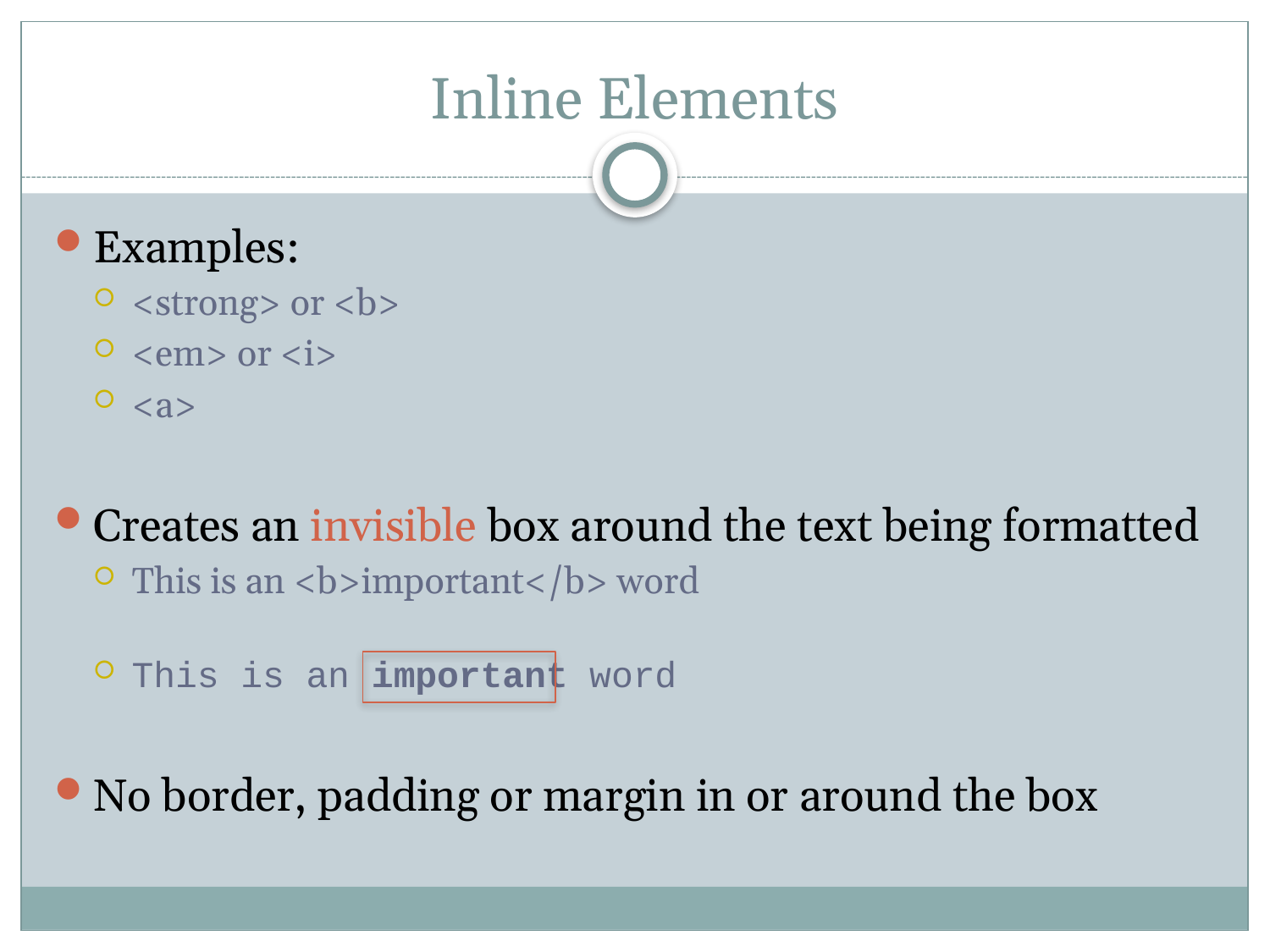

# Inline Elements
Examples:
<strong> or <b>
<em> or <i>
<a>

Creates an invisible box around the text being formatted
This is an <b>important</b> word
This is an important word

No border, padding or margin in or around the box